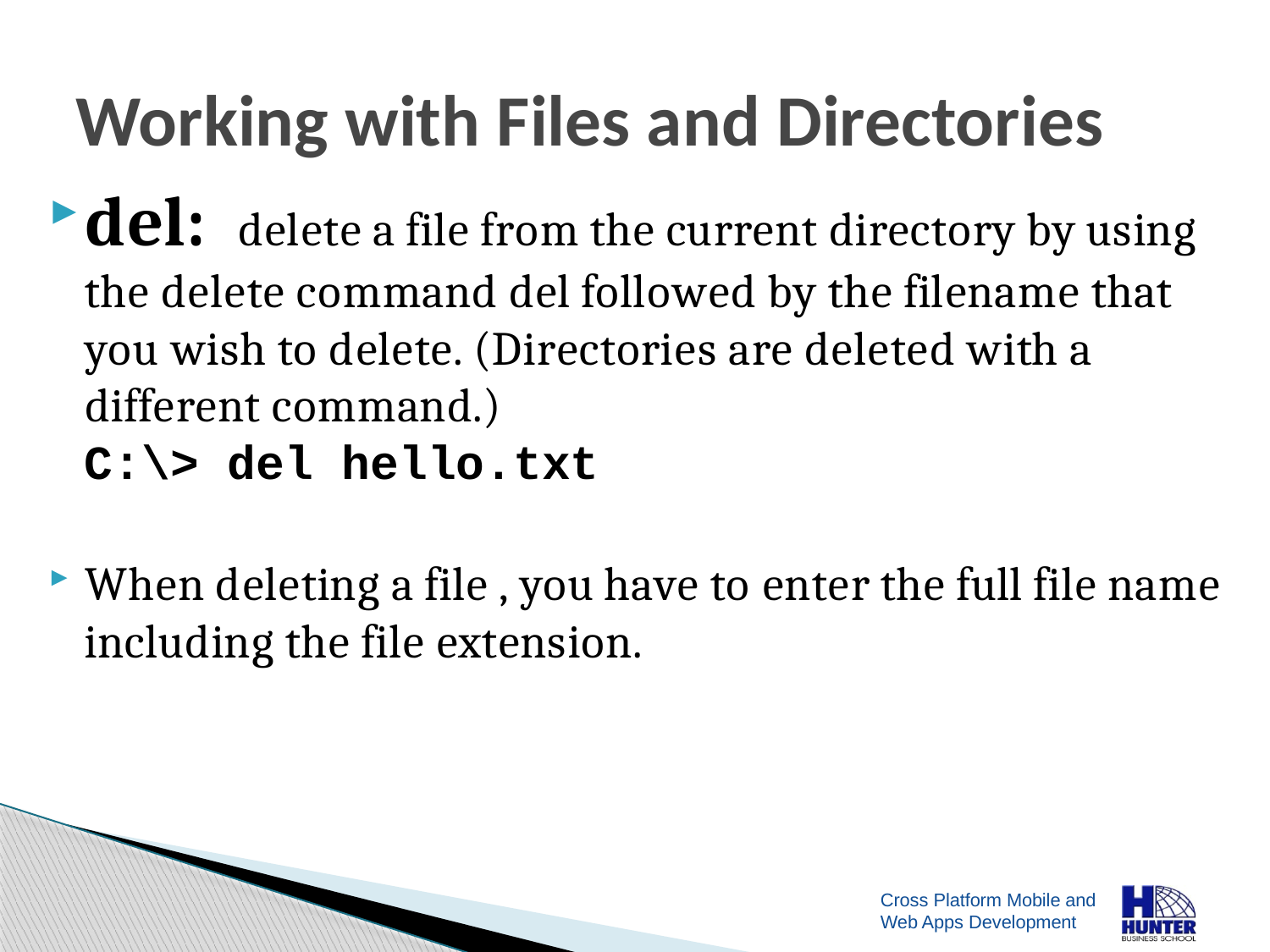

# Working with Files and Directories
del:   delete a file from the current directory by using the delete command del followed by the filename that you wish to delete. (Directories are deleted with a different command.)
C:\> del hello.txt
When deleting a file , you have to enter the full file name including the file extension.